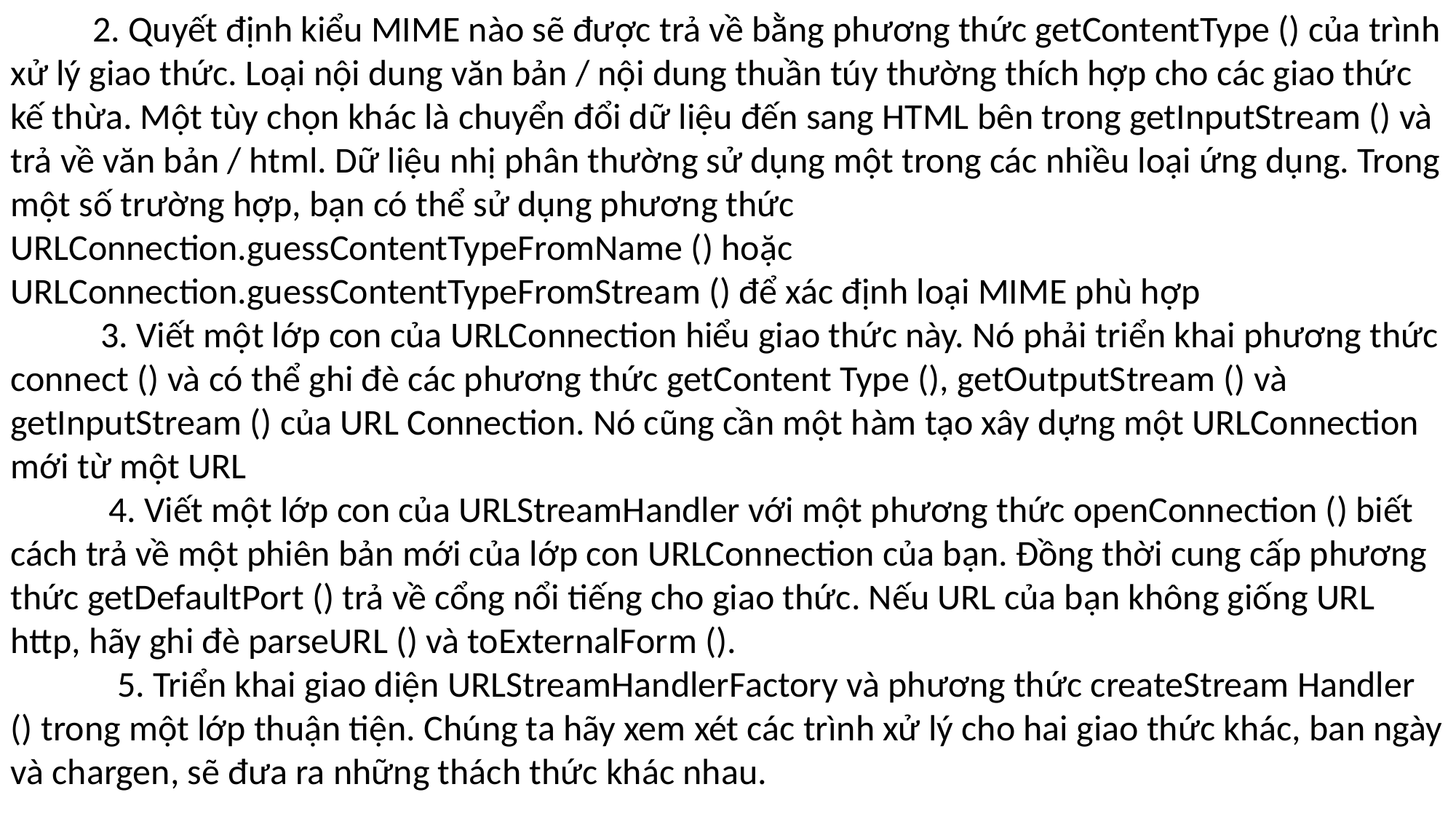

2. Quyết định kiểu MIME nào sẽ được trả về bằng phương thức getContentType () của trình xử lý giao thức. Loại nội dung văn bản / nội dung thuần túy thường thích hợp cho các giao thức kế thừa. Một tùy chọn khác là chuyển đổi dữ liệu đến sang HTML bên trong getInputStream () và trả về văn bản / html. Dữ liệu nhị phân thường sử dụng một trong các nhiều loại ứng dụng. Trong một số trường hợp, bạn có thể sử dụng phương thức URLConnection.guessContentTypeFromName () hoặc URLConnection.guessContentTypeFromStream () để xác định loại MIME phù hợp
           3. Viết một lớp con của URLConnection hiểu giao thức này. Nó phải triển khai phương thức connect () và có thể ghi đè các phương thức getContent Type (), getOutputStream () và getInputStream () của URL Connection. Nó cũng cần một hàm tạo xây dựng một URLConnection mới từ một URL
            4. Viết một lớp con của URLStreamHandler với một phương thức openConnection () biết cách trả về một phiên bản mới của lớp con URLConnection của bạn. Đồng thời cung cấp phương thức getDefaultPort () trả về cổng nổi tiếng cho giao thức. Nếu URL của bạn không giống URL http, hãy ghi đè parseURL () và toExternalForm ().
             5. Triển khai giao diện URLStreamHandlerFactory và phương thức createStream Handler () trong một lớp thuận tiện. Chúng ta hãy xem xét các trình xử lý cho hai giao thức khác, ban ngày và chargen, sẽ đưa ra những thách thức khác nhau.